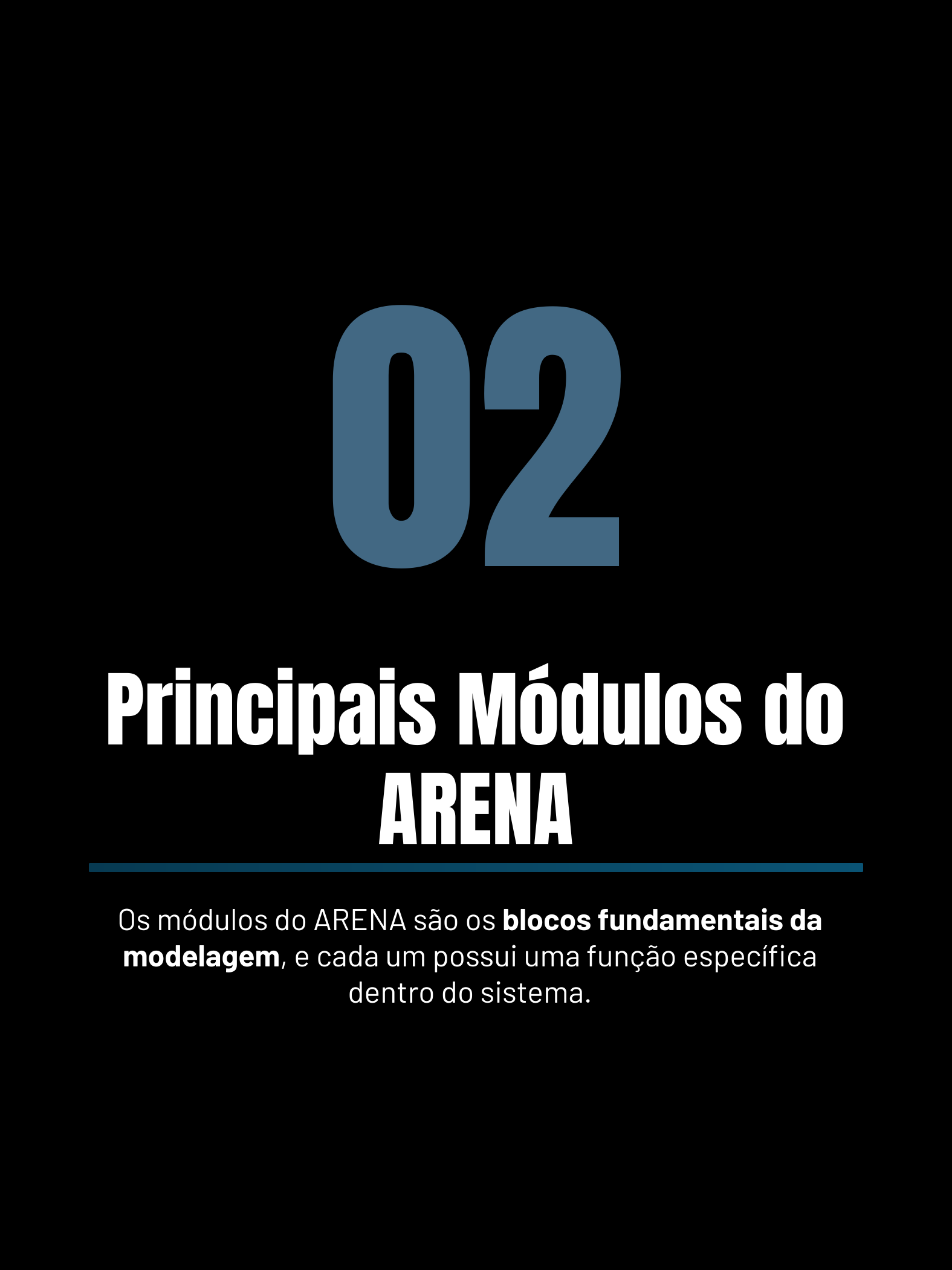

02
Principais Módulos do ARENA

Os módulos do ARENA são os blocos fundamentais da modelagem, e cada um possui uma função específica dentro do sistema.
Mundo Simulado - Vitor H. C. Carvalho
5